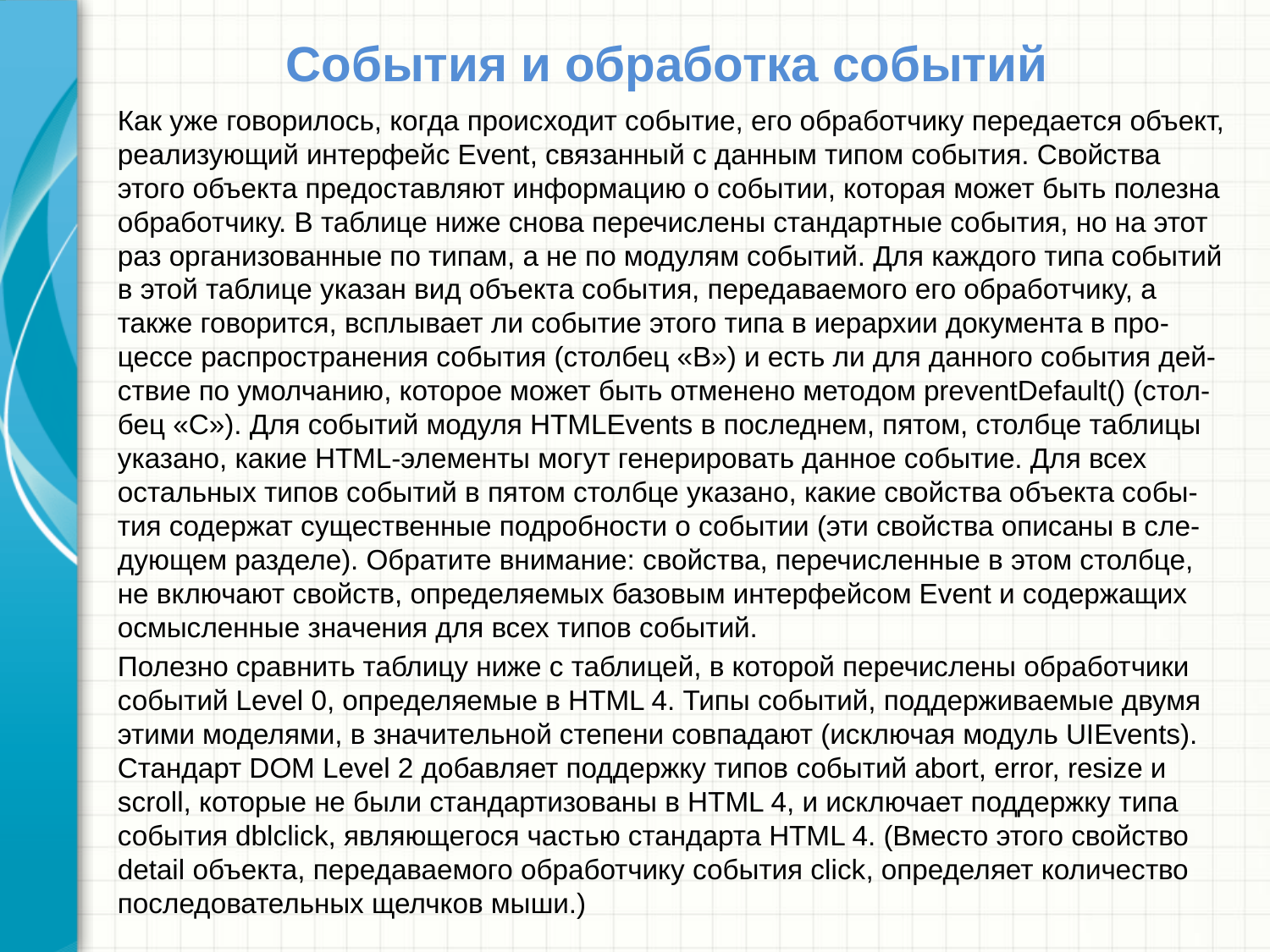

# События и обработка событий
Как уже говорилось, когда происходит событие, его обработчику передается объект, реализующий интерфейс Event, связанный с данным типом события. Свойства этого объекта предоставляют информацию о событии, которая может быть полезна обработчику. В таблице ниже снова перечислены стандартные события, но на этот раз организованные по типам, а не по модулям событий. Для каждого типа событий в этой таблице указан вид объекта события, передаваемого его обработчику, а также говорится, всплывает ли событие этого типа в иерархии документа в про-цессе распространения события (столбец «B») и есть ли для данного события дей-ствие по умолчанию, которое может быть отменено методом preventDefault() (стол-бец «C»). Для событий модуля HTMLEvents в последнем, пятом, столбце таблицы указано, какие HTML-элементы могут генерировать данное событие. Для всех остальных типов событий в пятом столбце указано, какие свойства объекта собы-тия содержат существенные подробности о событии (эти свойства описаны в сле-дующем разделе). Обратите внимание: свойства, перечисленные в этом столбце, не включают свойств, определяемых базовым интерфейсом Event и содержащих осмысленные значения для всех типов событий.
Полезно сравнить таблицу ниже с таблицей, в которой перечислены обработчики событий Level 0, определяемые в HTML 4. Типы событий, поддерживаемые двумя этими моделями, в значительной степени совпадают (исключая модуль UIEvents). Стандарт DOM Level 2 добавляет поддержку типов событий abort, error, resize и scroll, которые не были стандартизованы в HTML 4, и исключает поддержку типа события dblclick, являющегося частью стандарта HTML 4. (Вместо этого свойство detail объекта, передаваемого обработчику события click, определяет количество последовательных щелчков мыши.)